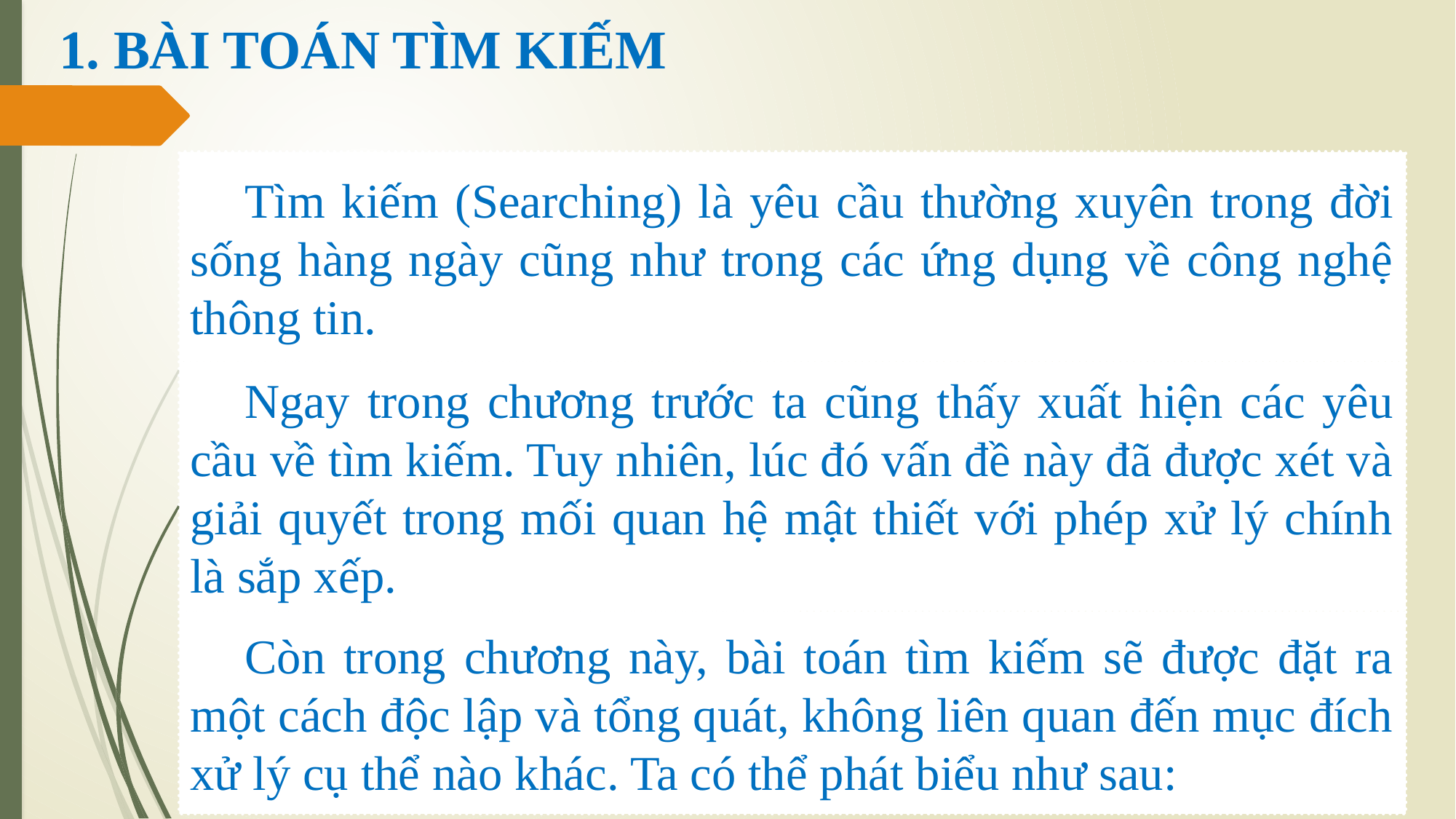

# 1. BÀI TOÁN TÌM KIẾM
Tìm kiếm (Searching) là yêu cầu thường xuyên trong đời sống hàng ngày cũng như trong các ứng dụng về công nghệ thông tin.
Ngay trong chương trước ta cũng thấy xuất hiện các yêu cầu về tìm kiếm. Tuy nhiên, lúc đó vấn đề này đã được xét và giải quyết trong mối quan hệ mật thiết với phép xử lý chính là sắp xếp.
Còn trong chương này, bài toán tìm kiếm sẽ được đặt ra một cách độc lập và tổng quát, không liên quan đến mục đích xử lý cụ thể nào khác. Ta có thể phát biểu như sau: